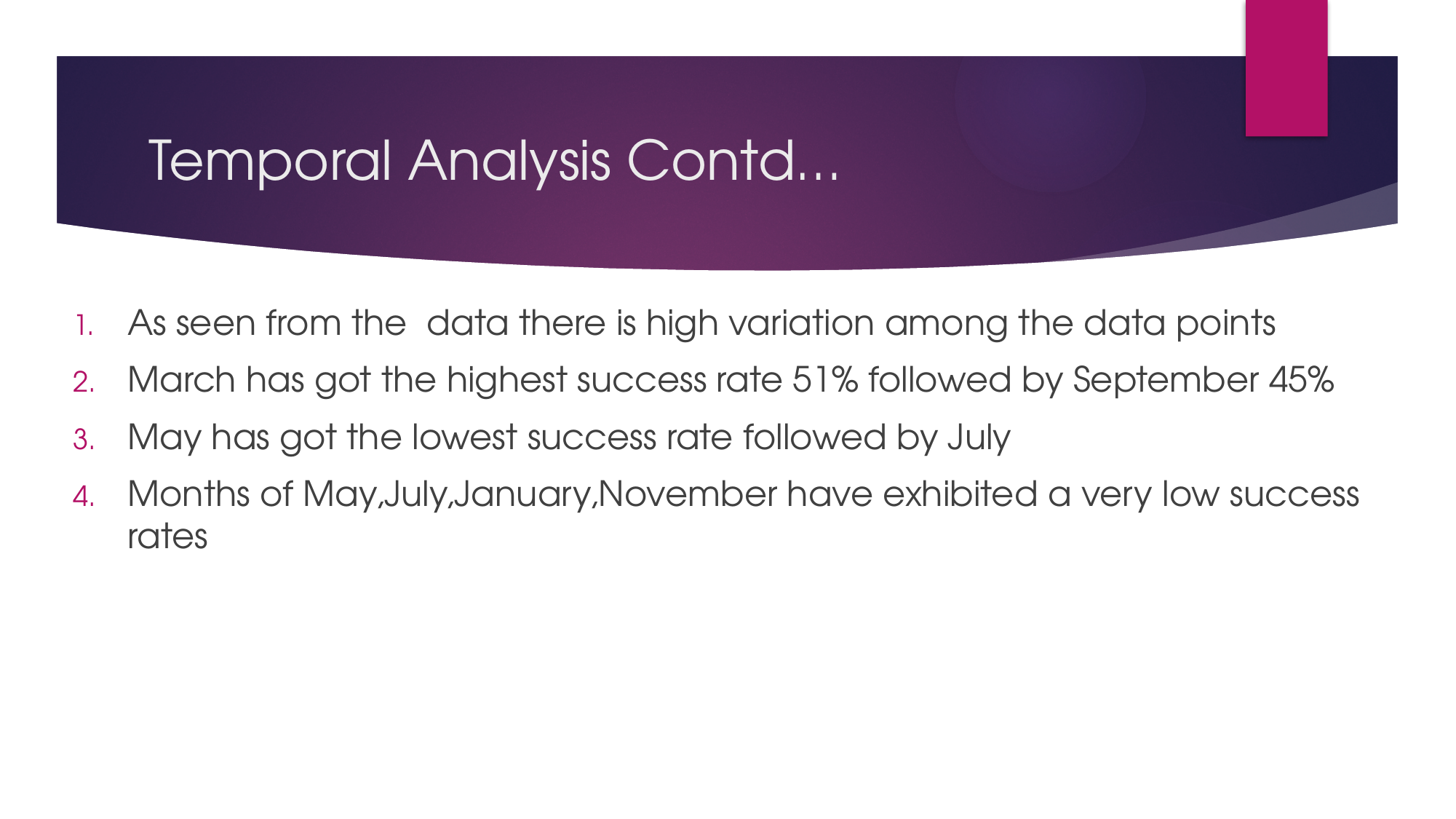

# Temporal Analysis Contd…
As seen from the  data there is high variation among the data points
March has got the highest success rate 51% followed by September 45%
May has got the lowest success rate followed by July
Months of May,July,January,November have exhibited a very low success rates